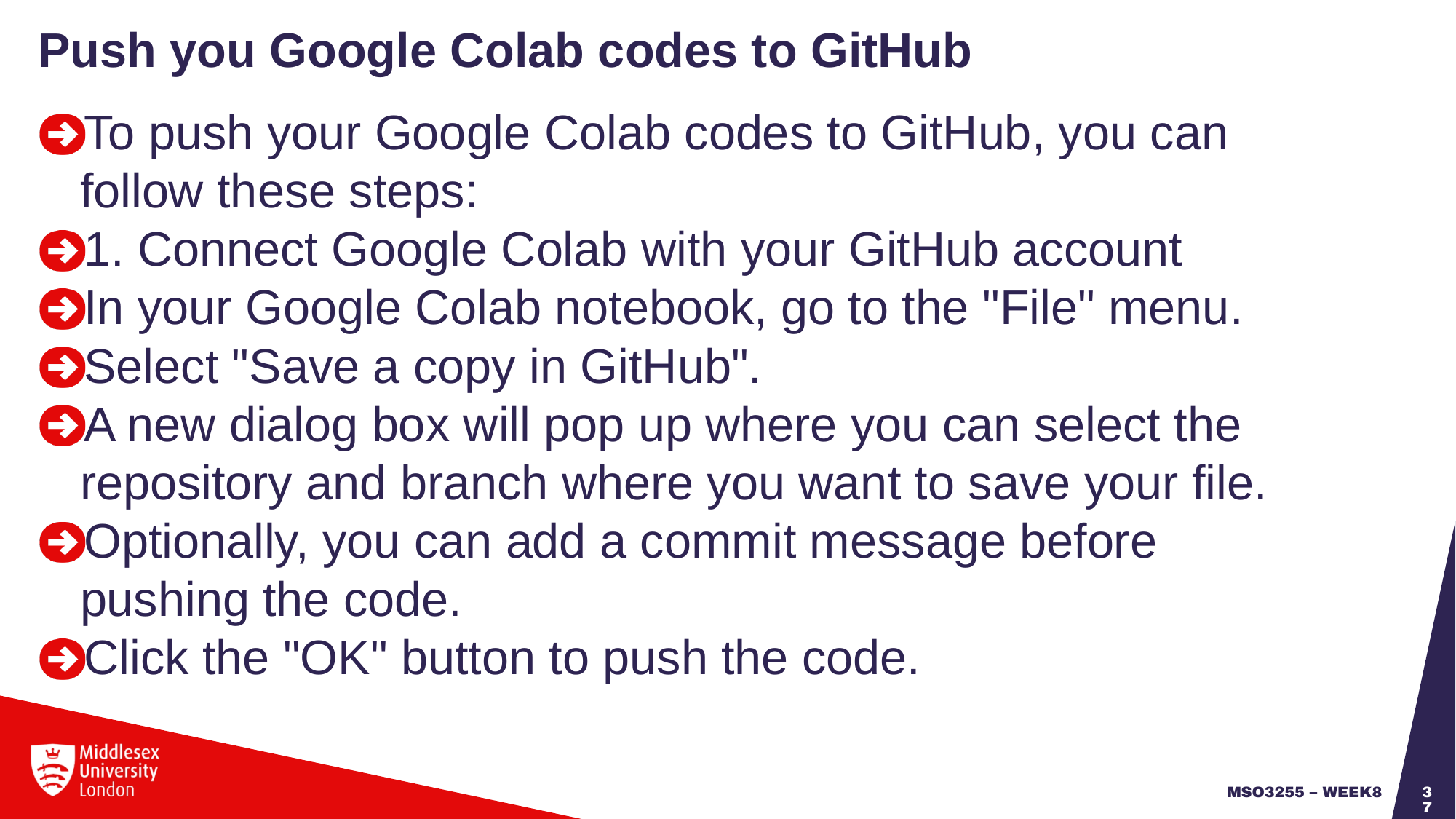

Push you Google Colab codes to GitHub
To push your Google Colab codes to GitHub, you can follow these steps:
1. Connect Google Colab with your GitHub account
In your Google Colab notebook, go to the "File" menu.
Select "Save a copy in GitHub".
A new dialog box will pop up where you can select the repository and branch where you want to save your file.
Optionally, you can add a commit message before pushing the code.
Click the "OK" button to push the code.
37
MSO3255 – Week8